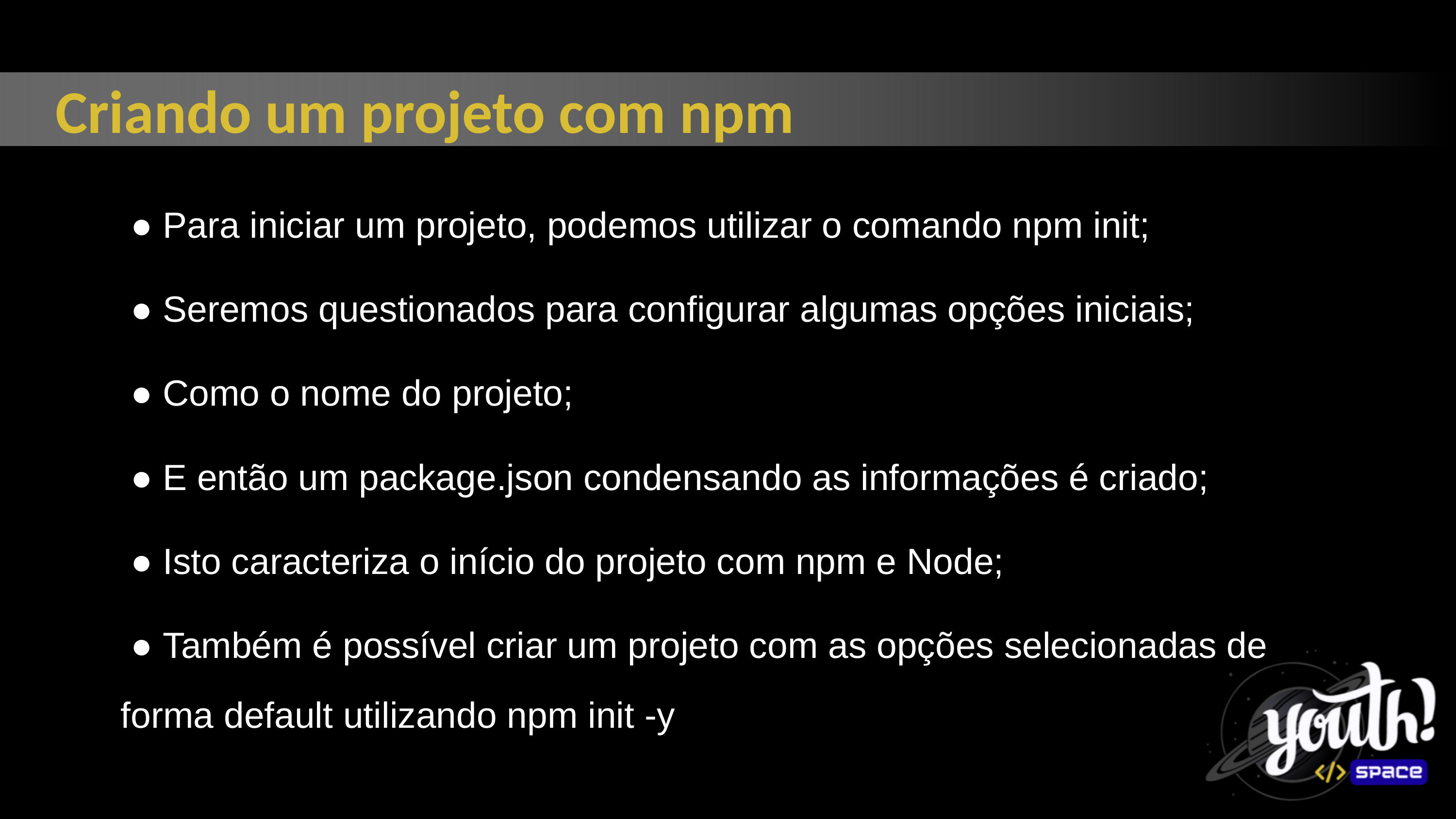

Criando um projeto com npm

 ● Para iniciar um projeto, podemos utilizar o comando npm init;
 ● Seremos questionados para configurar algumas opções iniciais;
 ● Como o nome do projeto;
 ● E então um package.json condensando as informações é criado;
 ● Isto caracteriza o início do projeto com npm e Node;
 ● Também é possível criar um projeto com as opções selecionadas de forma default utilizando npm init -y